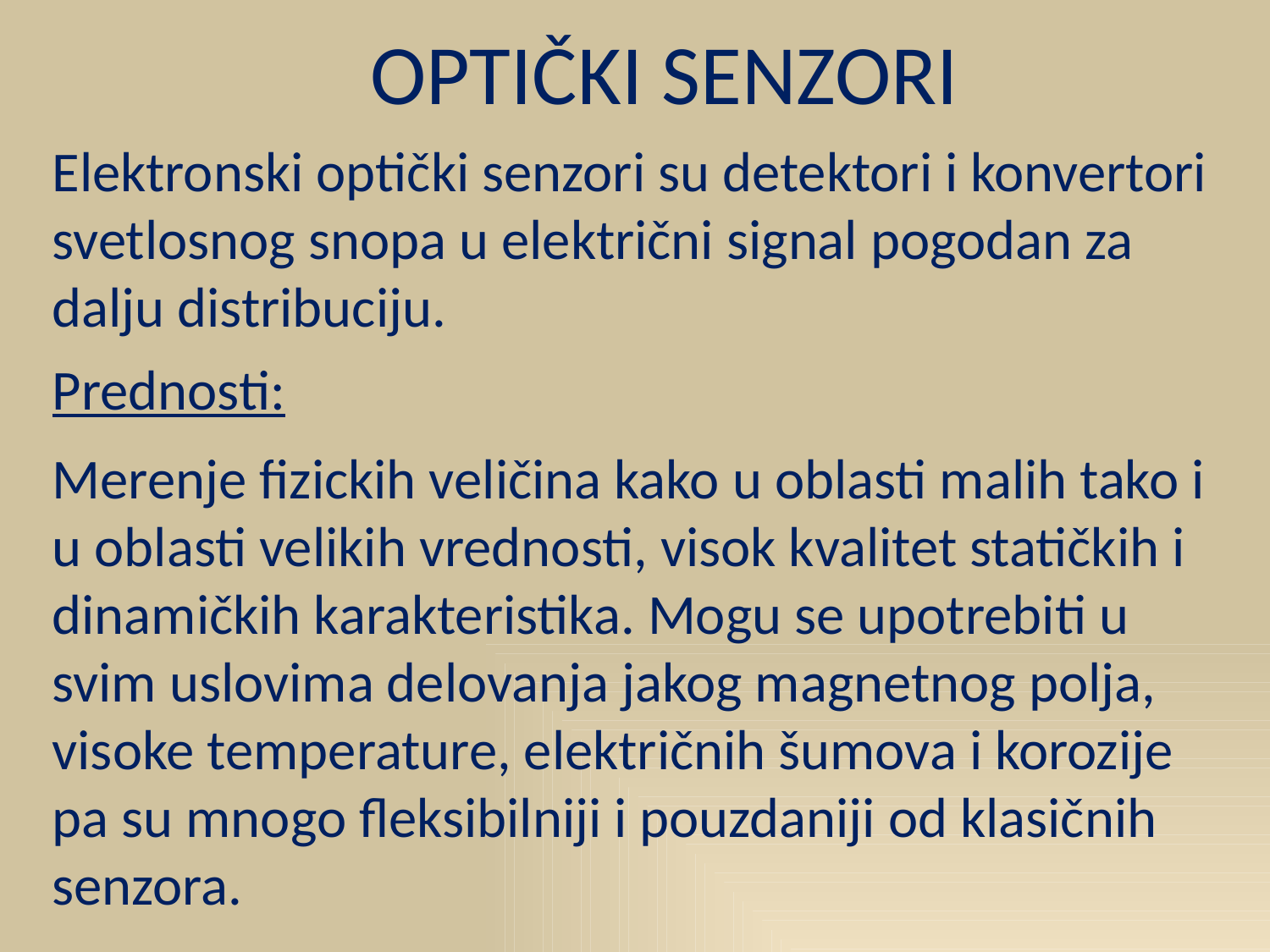

OPTIČKI SENZORI
Elektronski optički senzori su detektori i konvertori svetlosnog snopa u električni signal pogodan za dalju distribuciju.

Prednosti:
Merenje fizickih veličina kako u oblasti malih tako i u oblasti velikih vrednosti, visok kvalitet statičkih i dinamičkih karakteristika. Mogu se upotrebiti u svim uslovima delovanja jakog magnetnog polja, visoke temperature, električnih šumova i korozije pa su mnogo fleksibilniji i pouzdaniji od klasičnih senzora.